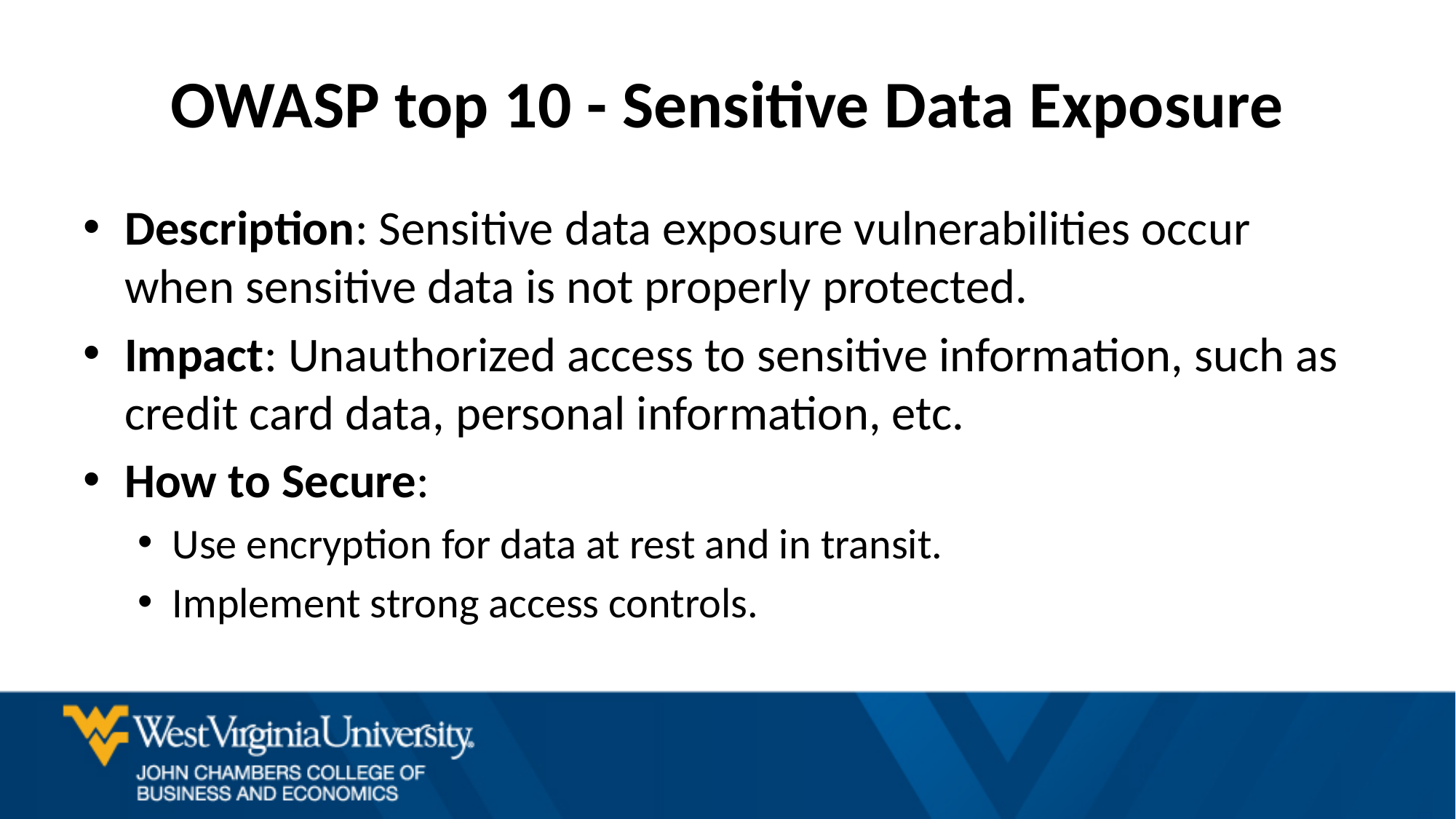

# OWASP top 10 - Sensitive Data Exposure
Description: Sensitive data exposure vulnerabilities occur when sensitive data is not properly protected.
Impact: Unauthorized access to sensitive information, such as credit card data, personal information, etc.
How to Secure:
Use encryption for data at rest and in transit.
Implement strong access controls.